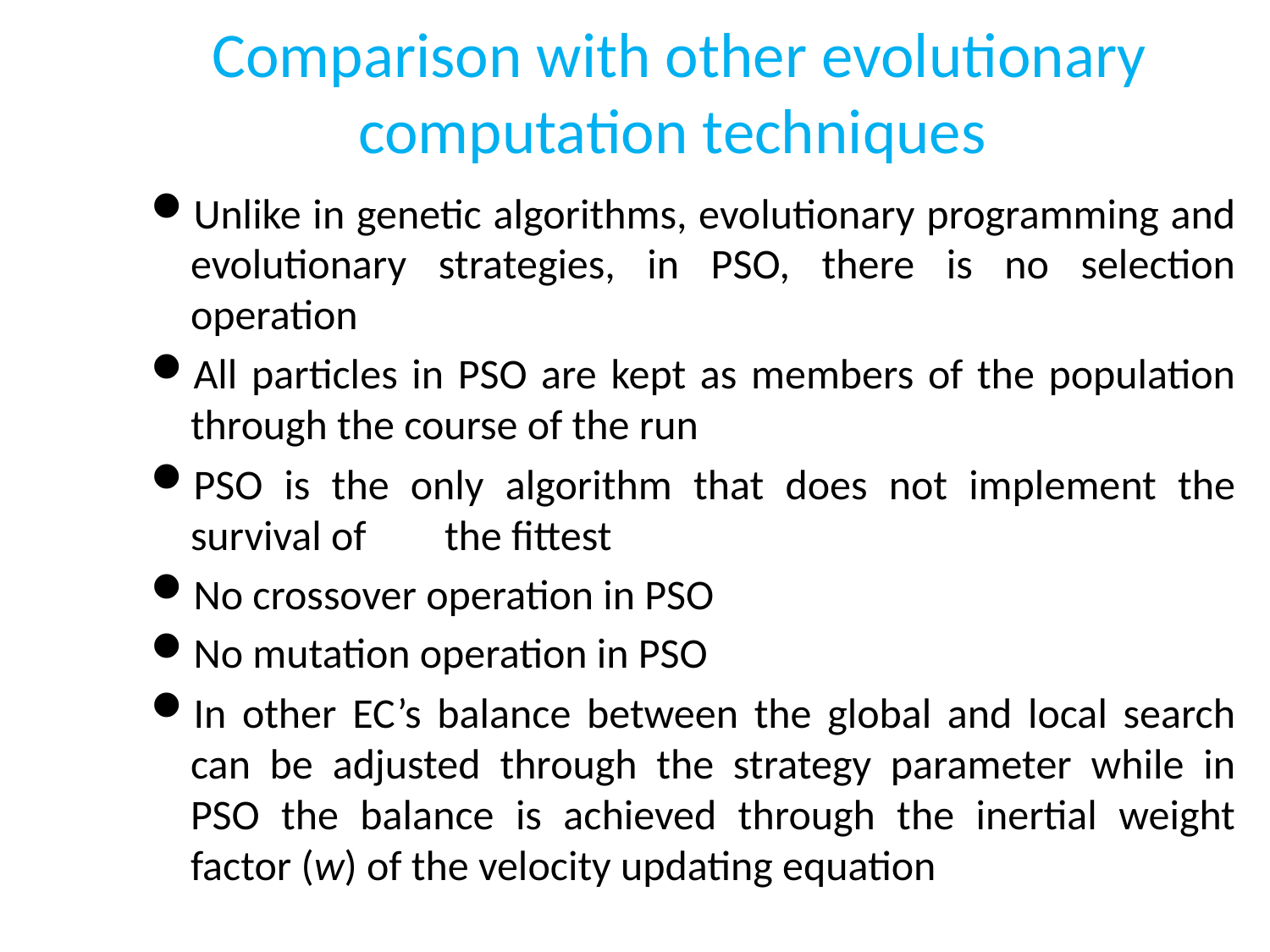

# Comparison with other evolutionary computation techniques
Unlike in genetic algorithms, evolutionary programming and evolutionary strategies, in PSO, there is no selection operation
All particles in PSO are kept as members of the population through the course of the run
PSO is the only algorithm that does not implement the survival of 	the fittest
No crossover operation in PSO
No mutation operation in PSO
In other EC’s balance between the global and local search can be adjusted through the strategy parameter while in PSO the balance is achieved through the inertial weight factor (w) of the velocity updating equation